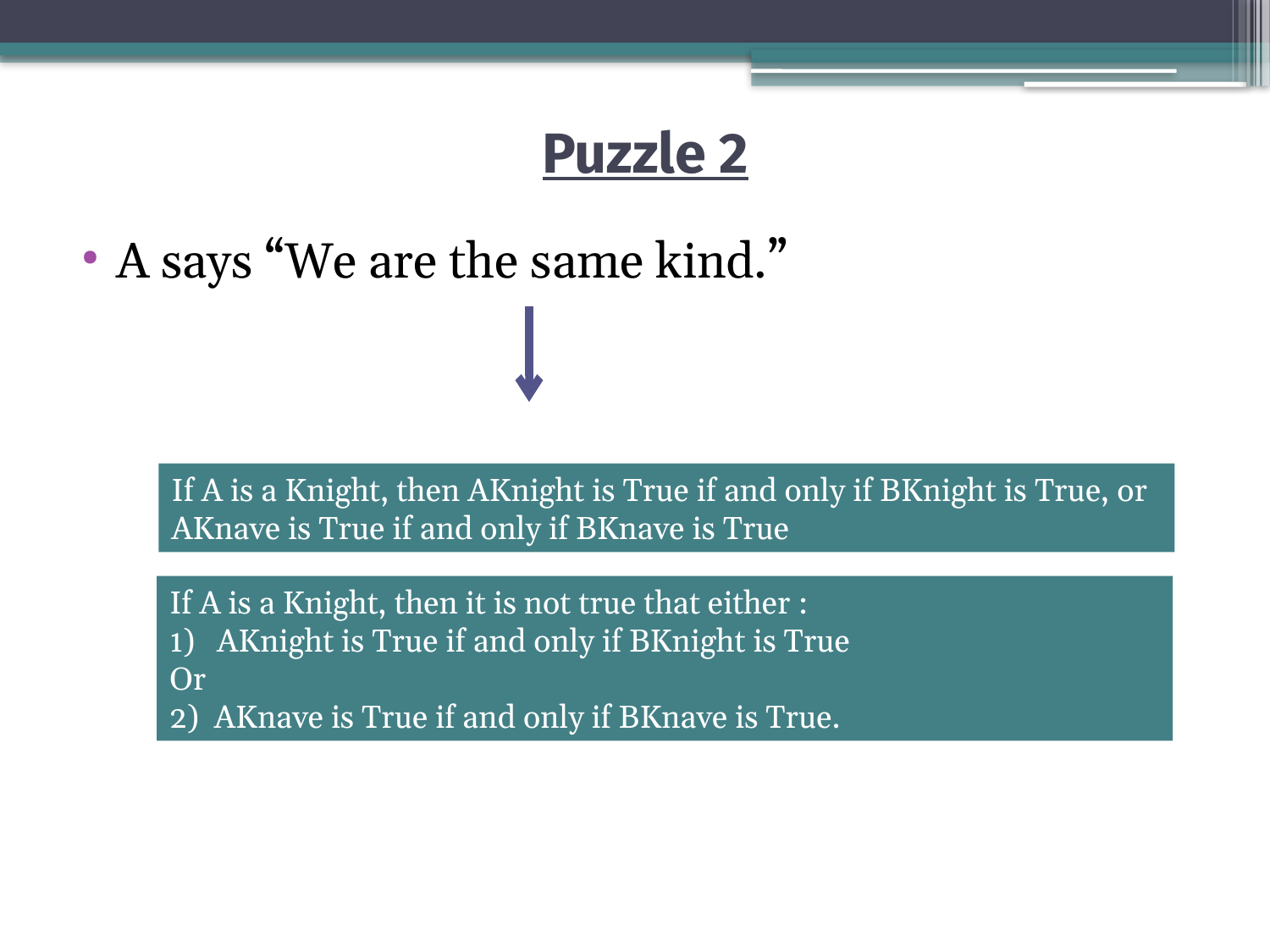

# Puzzle 2
A says “We are the same kind.”
If A is a Knight, then AKnight is True if and only if BKnight is True, or AKnave is True if and only if BKnave is True
If A is a Knight, then it is not true that either :
AKnight is True if and only if BKnight is True
Or
2)  AKnave is True if and only if BKnave is True.